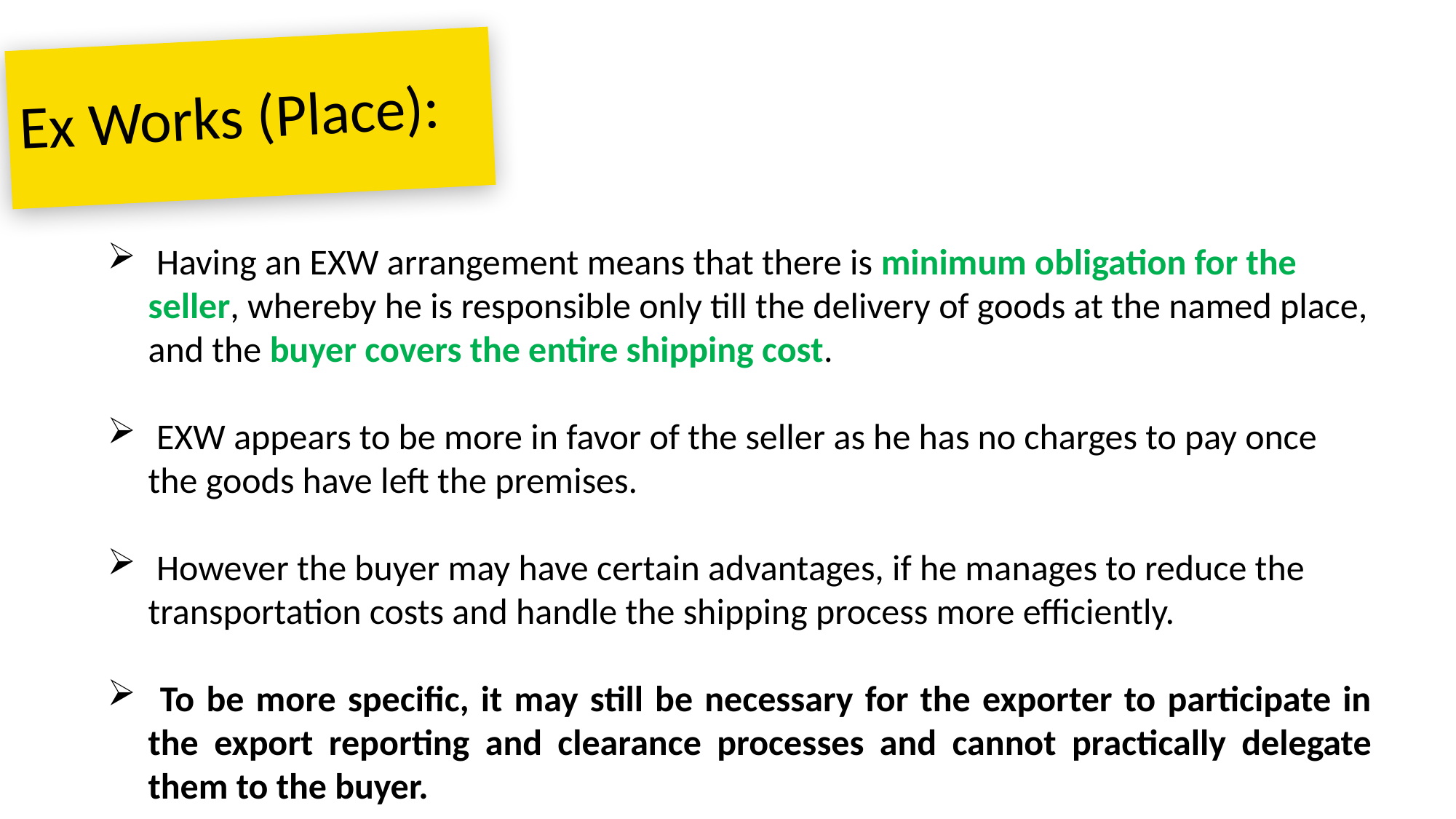

Ex Works (Place):
 Having an EXW arrangement means that there is minimum obligation for the seller, whereby he is responsible only till the delivery of goods at the named place, and the buyer covers the entire shipping cost.

 EXW appears to be more in favor of the seller as he has no charges to pay once the goods have left the premises.

 However the buyer may have certain advantages, if he manages to reduce the transportation costs and handle the shipping process more efficiently.

 To be more specific, it may still be necessary for the exporter to participate in the export reporting and clearance processes and cannot practically delegate them to the buyer.